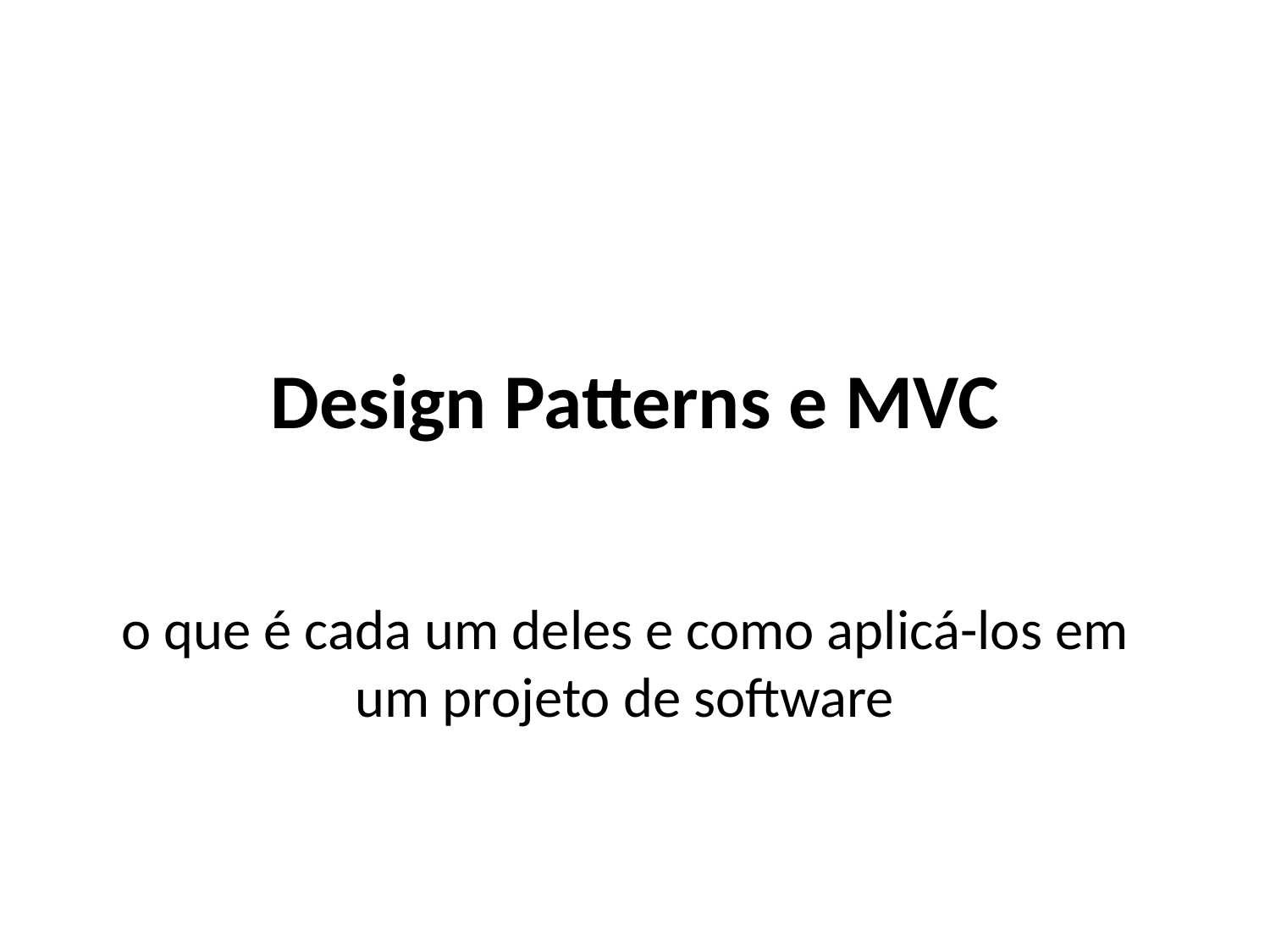

# Design Patterns e MVC
o que é cada um deles e como aplicá-los em um projeto de software